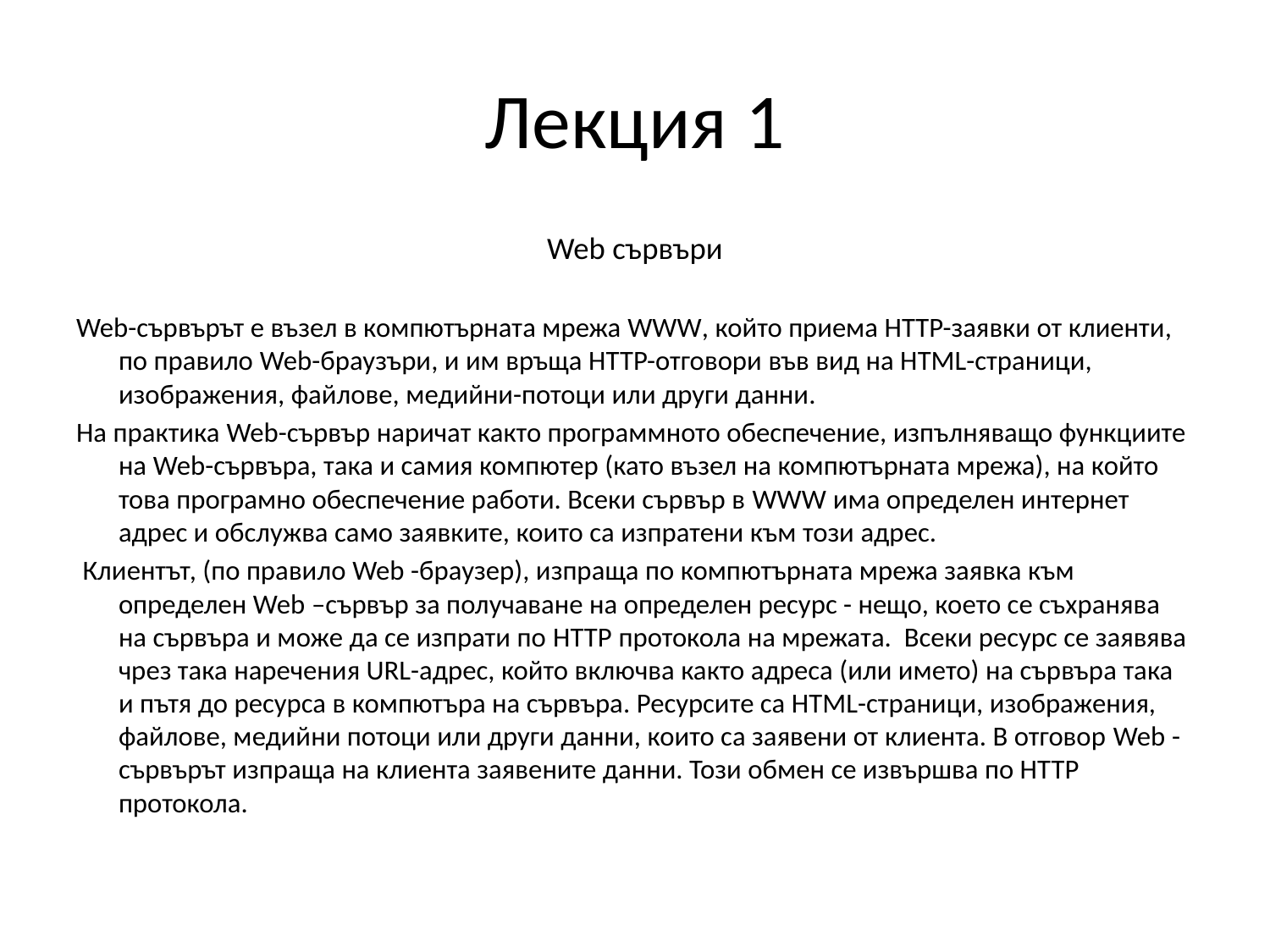

# Лекция 1
Web сървъри

Web-сървърът е възел в компютърната мрежа WWW, който приема HTTP-заявки от клиенти, по правило Web-браузъри, и им връща HTTP-отговори във вид на HTML-страници, изображения, файлове, медийни-потоци или други данни.
На практика Web-сървър наричат както программното обеспечение, изпълняващо функциите на Web-сървъра, така и самия компютер (като възел на компютърната мрежа), на който това програмно обеспечение работи. Всеки сървър в WWW има определен интернет адрес и обслужва само заявките, които са изпратени към този адрес.
 Клиентът, (по правило Web -браузер), изпраща по компютърната мрежа заявка към определен Web –сървър за получаване на определен ресурс - нещо, което се съхранява на сървъра и може да се изпрати по HTTP протокола на мрежата.  Всеки ресурс се заявява чрез така наречения URL-адрес, който включва както адреса (или името) на сървъра така и пътя до ресурса в компютъра на сървъра. Ресурсите са HTML-страници, изображения, файлове, медийни потоци или други данни, които са заявени от клиента. В отговор Web -сървърът изпраща на клиента заявените данни. Този обмен се извършва по HTTP протокола.